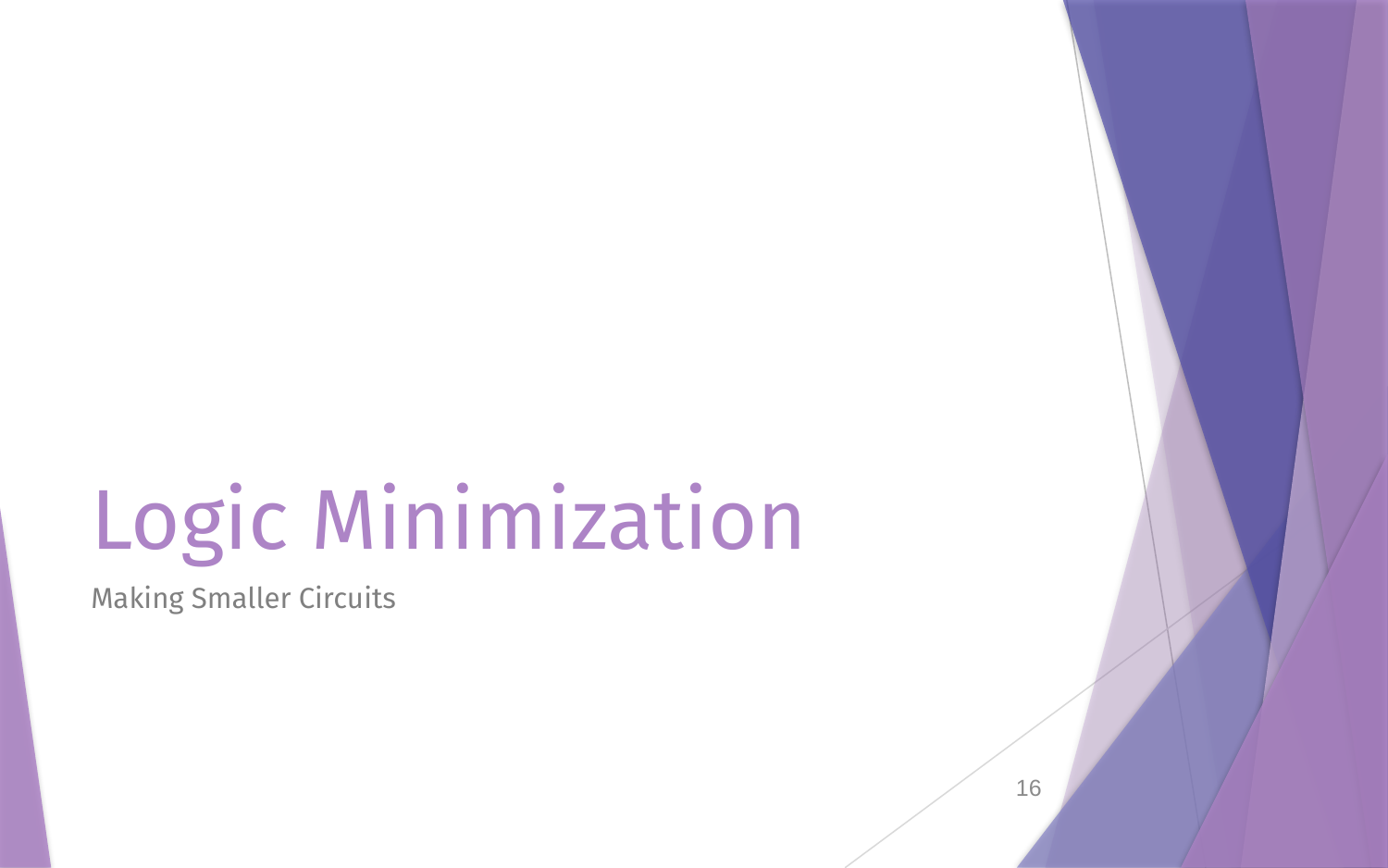

# Logic Minimization
Making Smaller Circuits
16